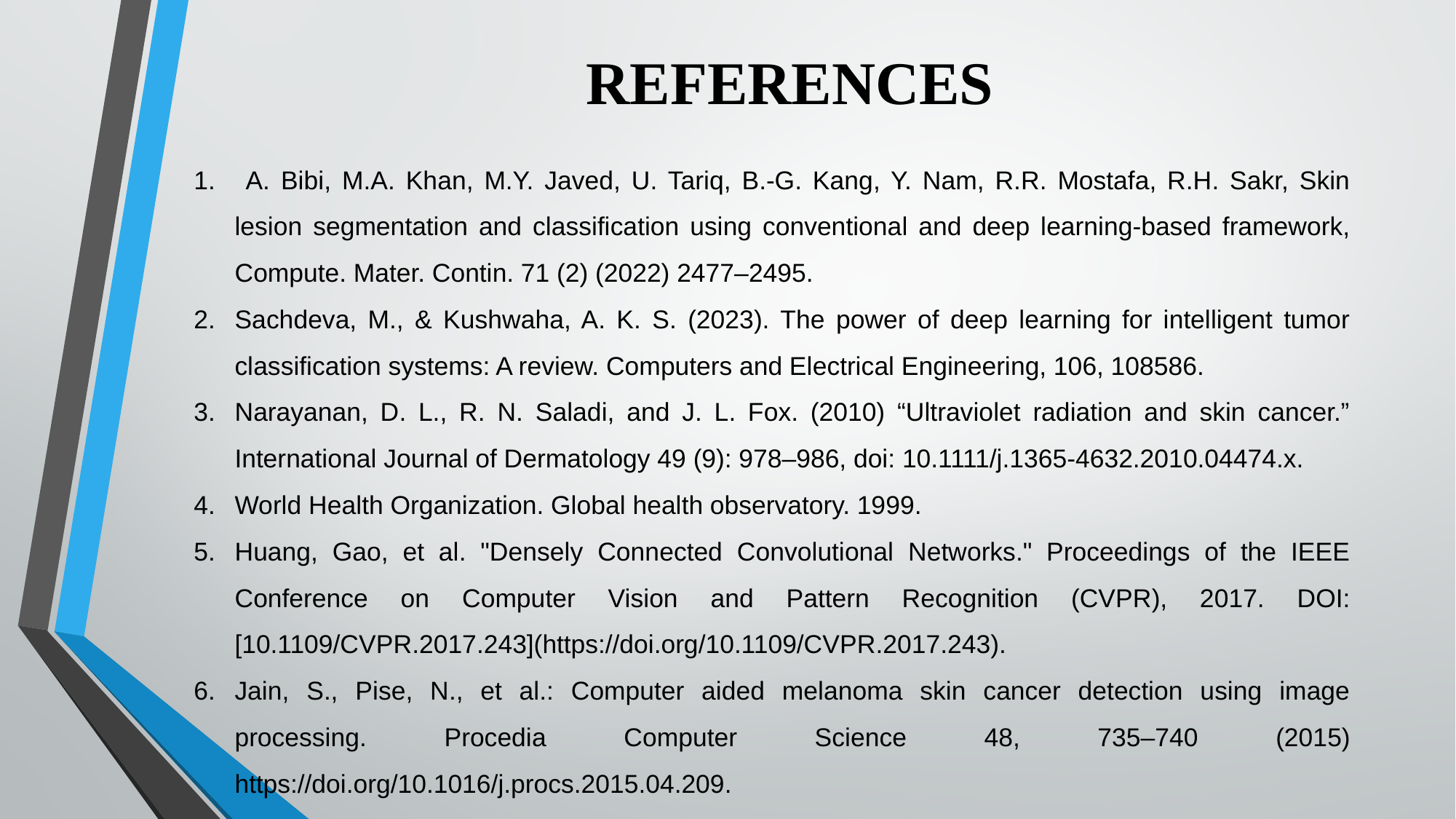

# REFERENCES
 A. Bibi, M.A. Khan, M.Y. Javed, U. Tariq, B.-G. Kang, Y. Nam, R.R. Mostafa, R.H. Sakr, Skin lesion segmentation and classification using conventional and deep learning-based framework, Compute. Mater. Contin. 71 (2) (2022) 2477–2495.
Sachdeva, M., & Kushwaha, A. K. S. (2023). The power of deep learning for intelligent tumor classification systems: A review. Computers and Electrical Engineering, 106, 108586.
Narayanan, D. L., R. N. Saladi, and J. L. Fox. (2010) “Ultraviolet radiation and skin cancer.” International Journal of Dermatology 49 (9): 978–986, doi: 10.1111/j.1365-4632.2010.04474.x.
World Health Organization. Global health observatory. 1999.
Huang, Gao, et al. "Densely Connected Convolutional Networks." Proceedings of the IEEE Conference on Computer Vision and Pattern Recognition (CVPR), 2017. DOI: [10.1109/CVPR.2017.243](https://doi.org/10.1109/CVPR.2017.243).
Jain, S., Pise, N., et al.: Computer aided melanoma skin cancer detection using image processing. Procedia Computer Science 48, 735–740 (2015) https://doi.org/10.1016/j.procs.2015.04.209.